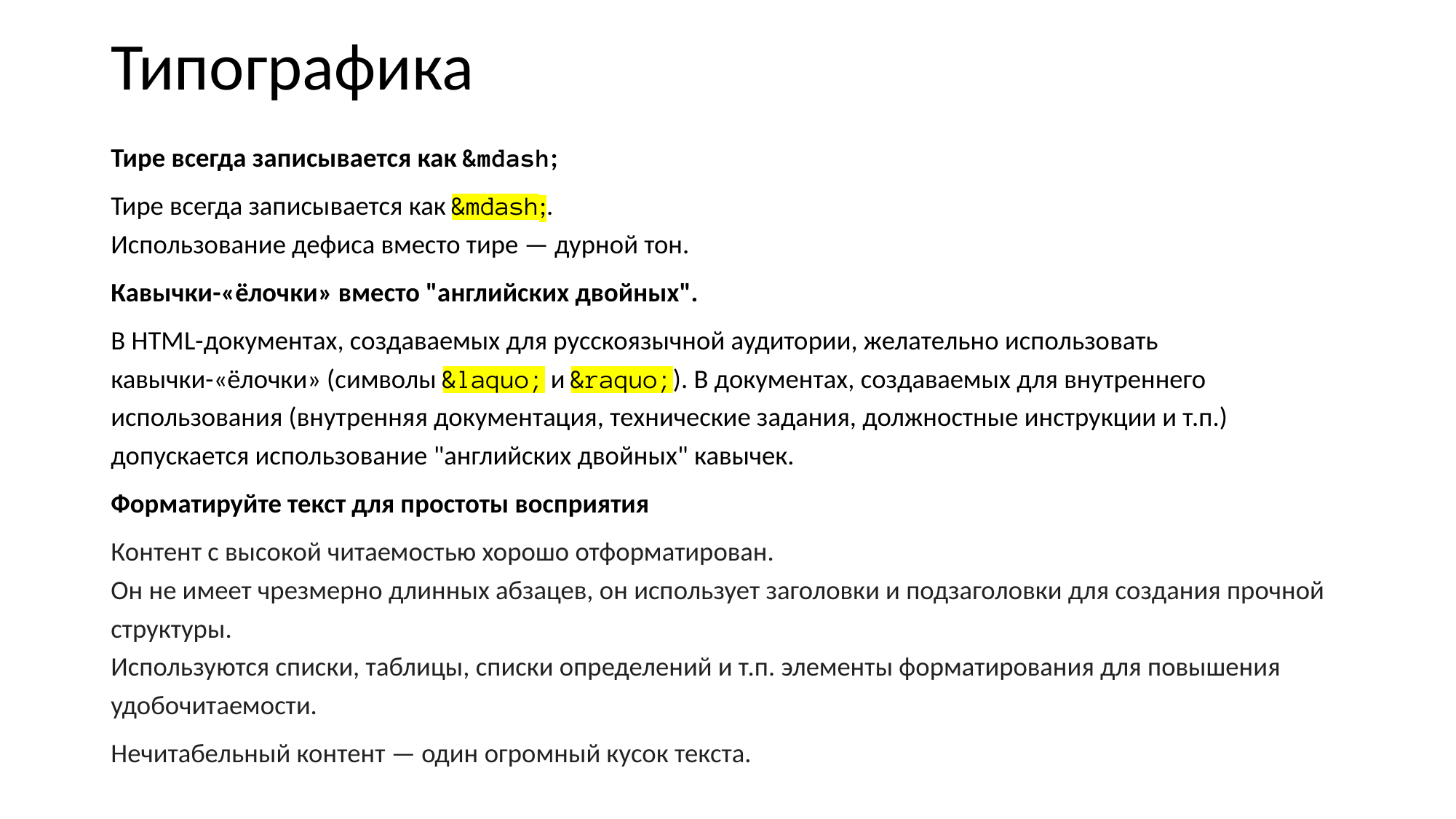

# Типографика
Тире всегда записывается как &mdash;
Тире всегда записывается как &mdash;.
Использование дефиса вместо тире — дурной тон.
Кавычки-«ёлочки» вместо "английских двойных".
В HTML-документах, создаваемых для русскоязычной аудитории, желательно использовать кавычки-«ёлочки» (символы &laquo; и &raquo;). В документах, создаваемых для внутреннего использования (внутренняя документация, технические задания, должностные инструкции и т.п.) допускается использование "английских двойных" кавычек.
Форматируйте текст для простоты восприятия
Контент с высокой читаемостью хорошо отформатирован.
Он не имеет чрезмерно длинных абзацев, он использует заголовки и подзаголовки для создания прочной структуры.
Используются списки, таблицы, списки определений и т.п. элементы форматирования для повышения удобочитаемости.
Нечитабельный контент — один огромный кусок текста.